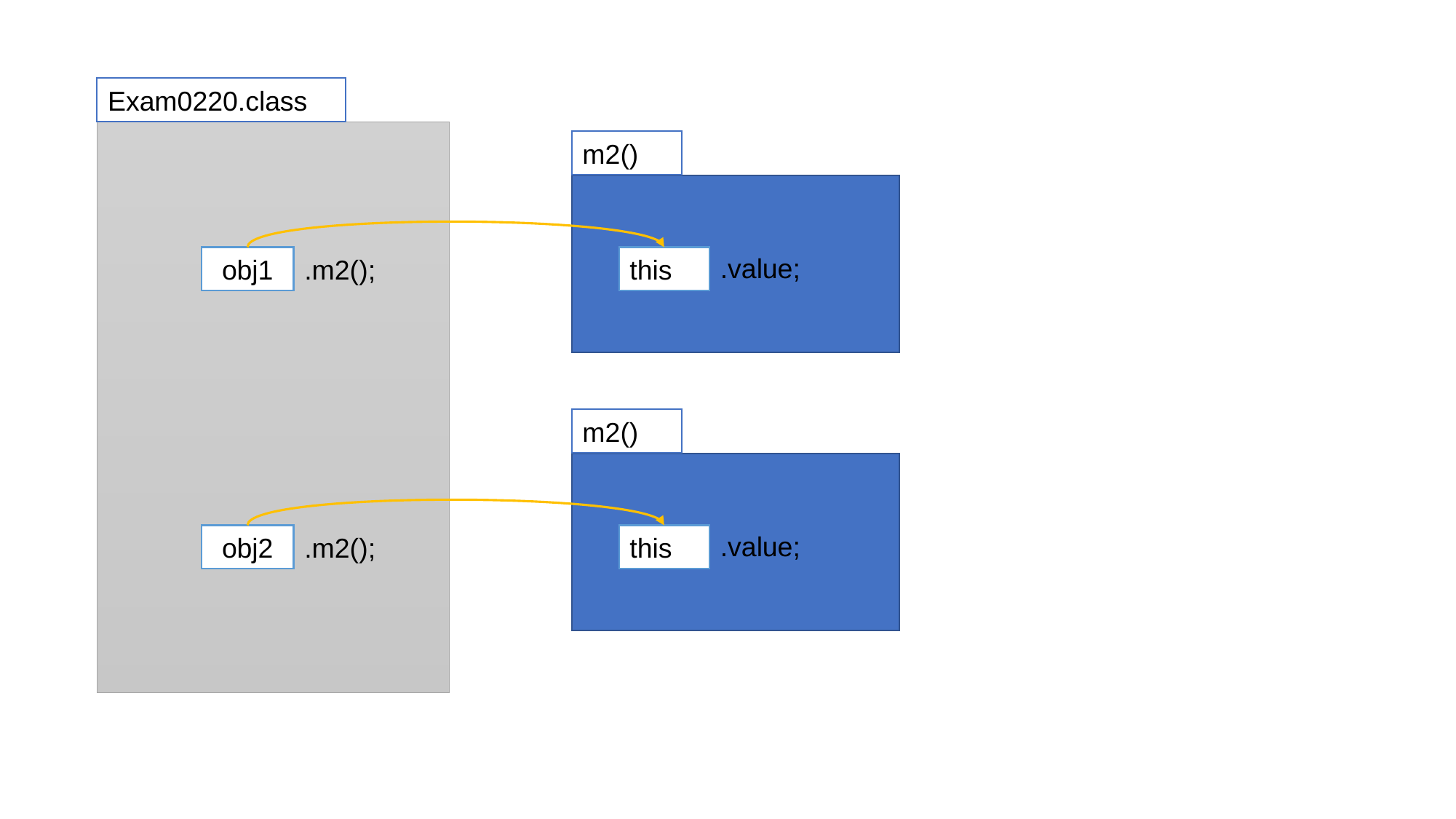

Exam0220.class

m2()

.value;
obj1
.m2();
this
m2()

.value;
obj2
.m2();
this